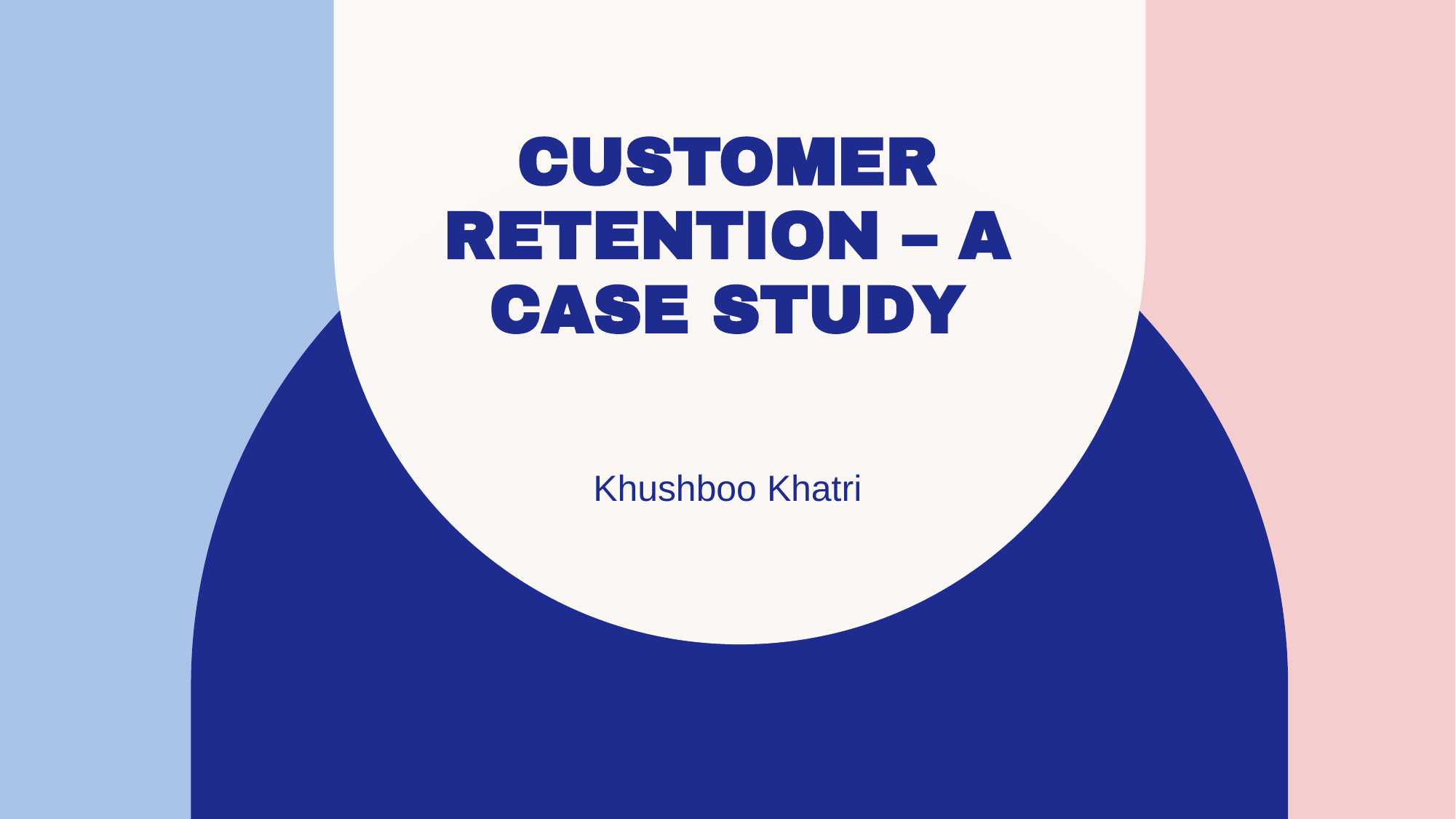

# Customer Retention – A case Study

Khushboo Khatri